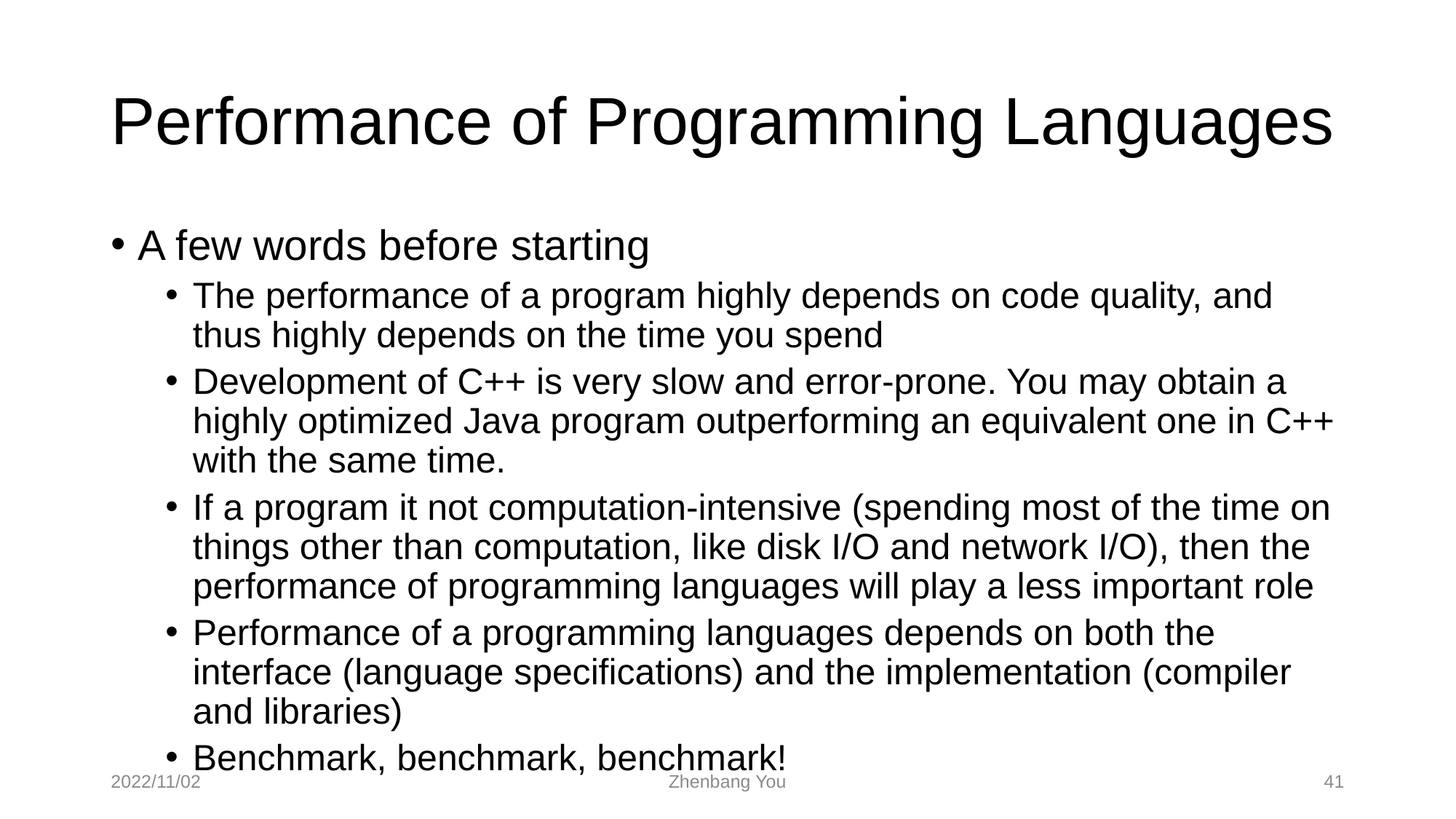

# Performance of Programming Languages
A few words before starting
The performance of a program highly depends on code quality, and thus highly depends on the time you spend
Development of C++ is very slow and error-prone. You may obtain a highly optimized Java program outperforming an equivalent one in C++ with the same time.
If a program it not computation-intensive (spending most of the time on things other than computation, like disk I/O and network I/O), then the performance of programming languages will play a less important role
Performance of a programming languages depends on both the interface (language specifications) and the implementation (compiler and libraries)
Benchmark, benchmark, benchmark!
2022/11/02
Zhenbang You
41